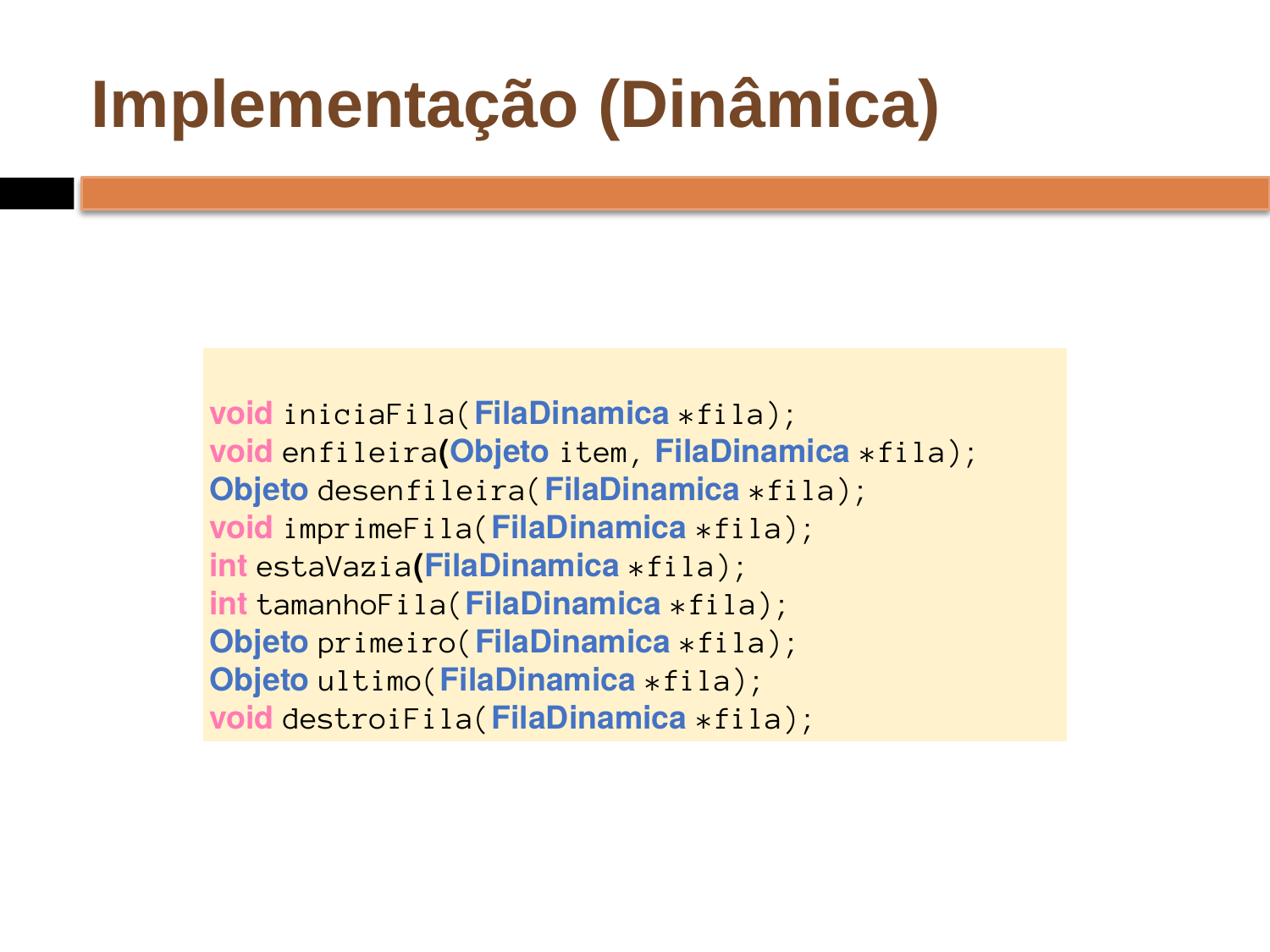

# Implementação (Dinâmica)

void iniciaFila(FilaDinamica *fila);
void enfileira(Objeto item, FilaDinamica *fila);
Objeto desenfileira(FilaDinamica *fila);
void imprimeFila(FilaDinamica *fila);
int estaVazia(FilaDinamica *fila);
int tamanhoFila(FilaDinamica *fila);
Objeto primeiro(FilaDinamica *fila);
Objeto ultimo(FilaDinamica *fila);
void destroiFila(FilaDinamica *fila);
46